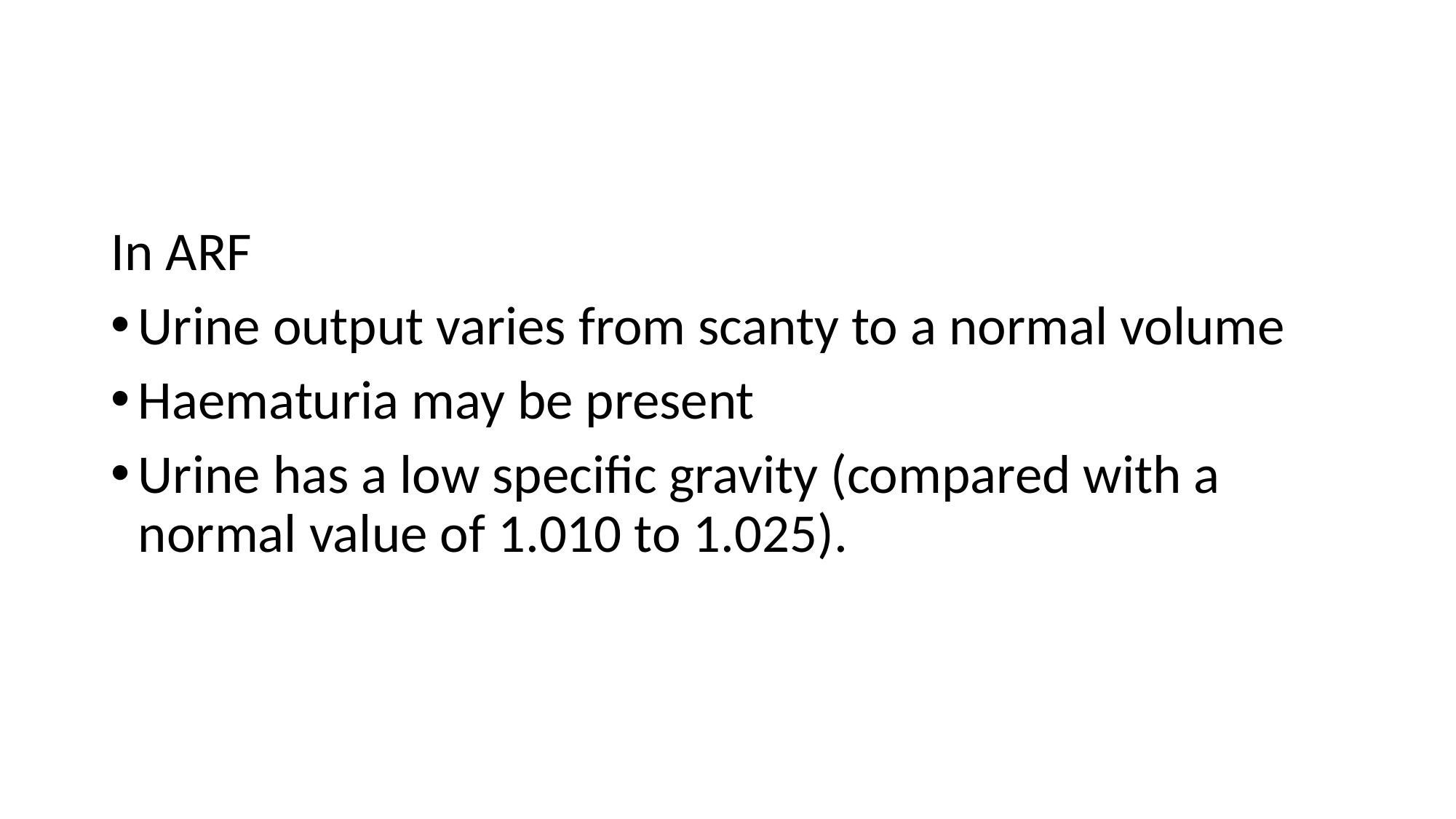

#
In ARF
Urine output varies from scanty to a normal volume
Haematuria may be present
Urine has a low specific gravity (compared with a normal value of 1.010 to 1.025).